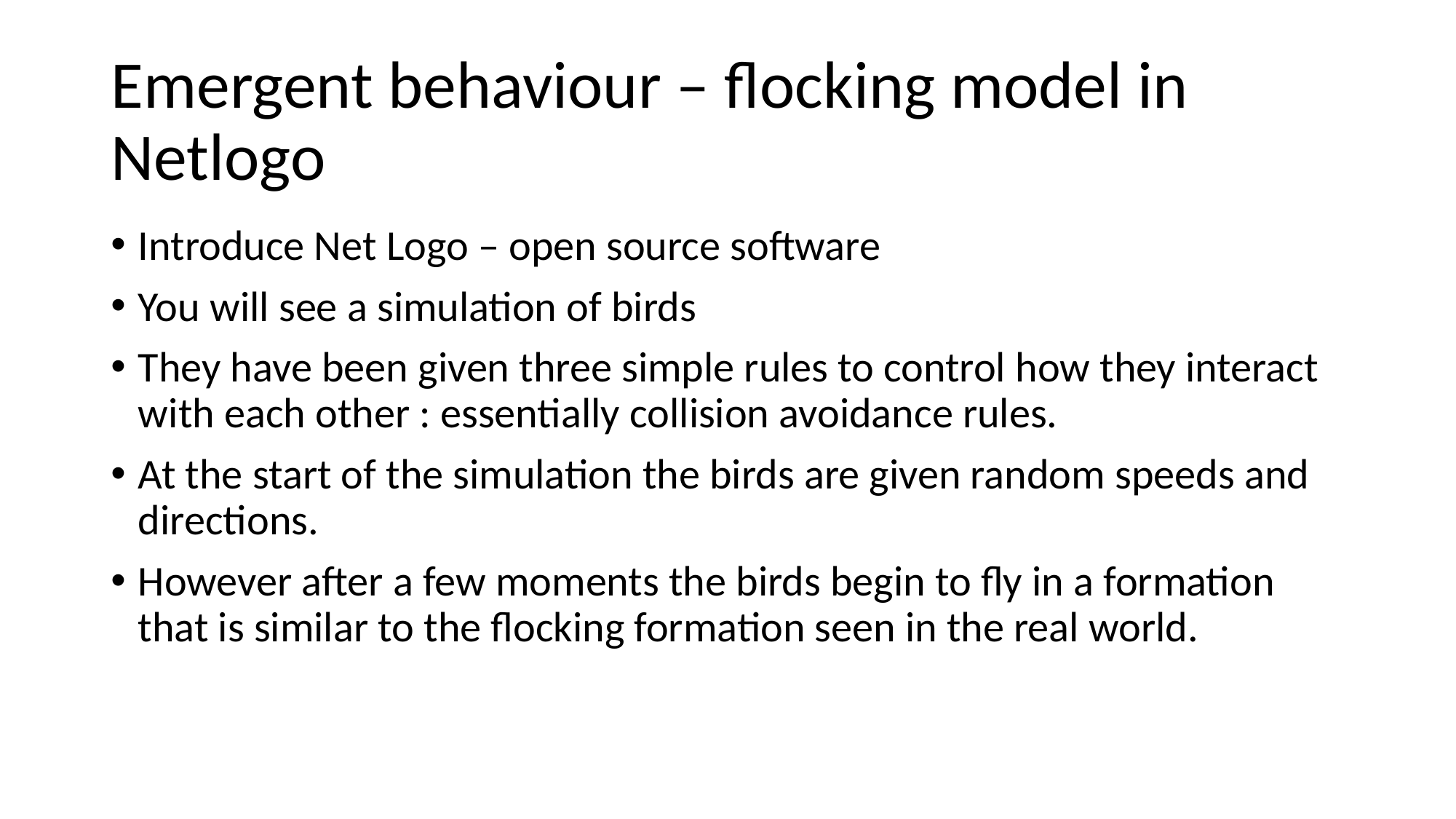

# Emergent behaviour – flocking model in Netlogo
Introduce Net Logo – open source software
You will see a simulation of birds
They have been given three simple rules to control how they interact with each other : essentially collision avoidance rules.
At the start of the simulation the birds are given random speeds and directions.
However after a few moments the birds begin to fly in a formation that is similar to the flocking formation seen in the real world.